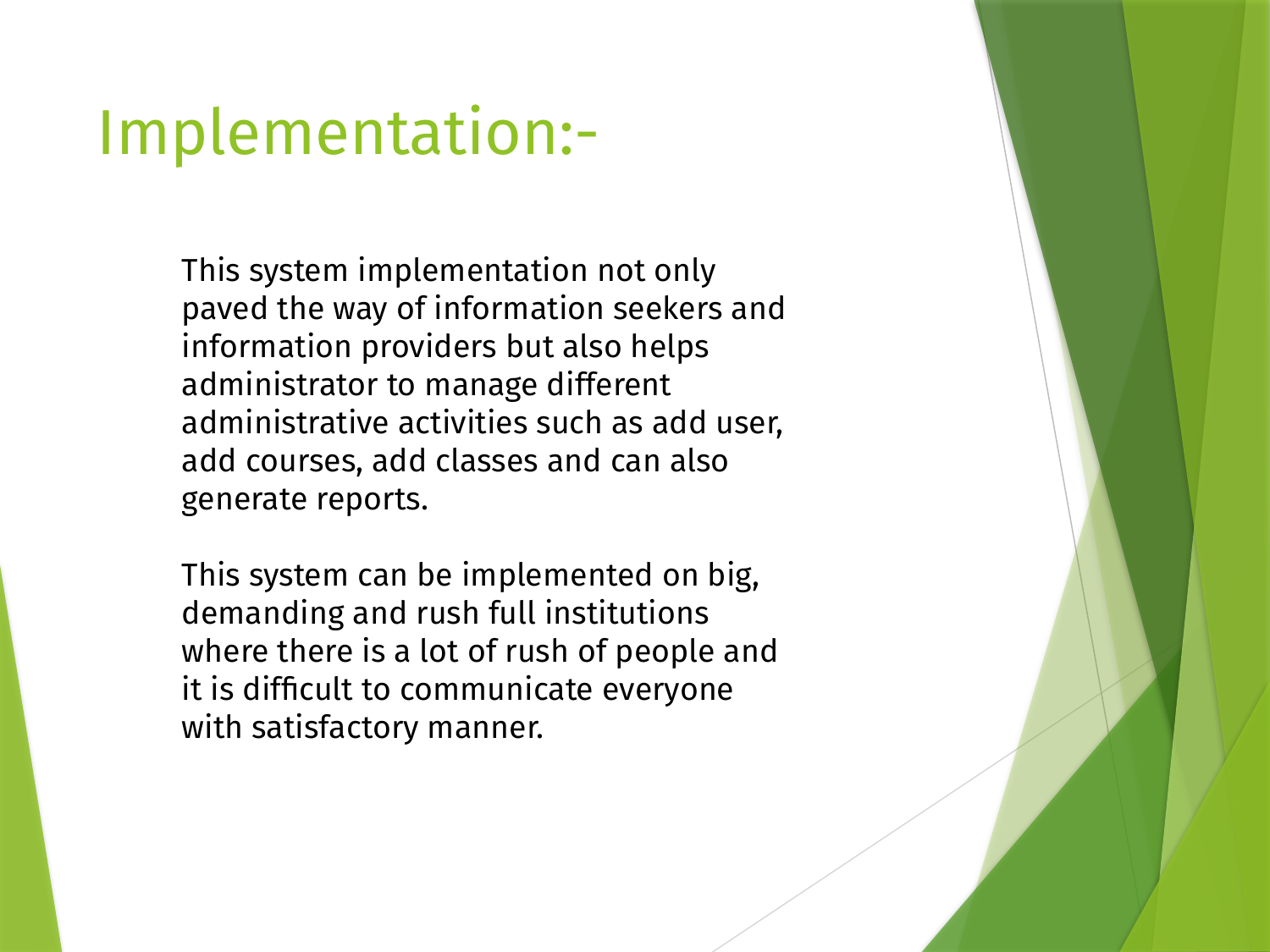

# Implementation:-
This system implementation not only paved the way of information seekers and information providers but also helps administrator to manage different administrative activities such as add user, add courses, add classes and can also generate reports.

This system can be implemented on big, demanding and rush full institutions where there is a lot of rush of people and it is difficult to communicate everyone with satisfactory manner.